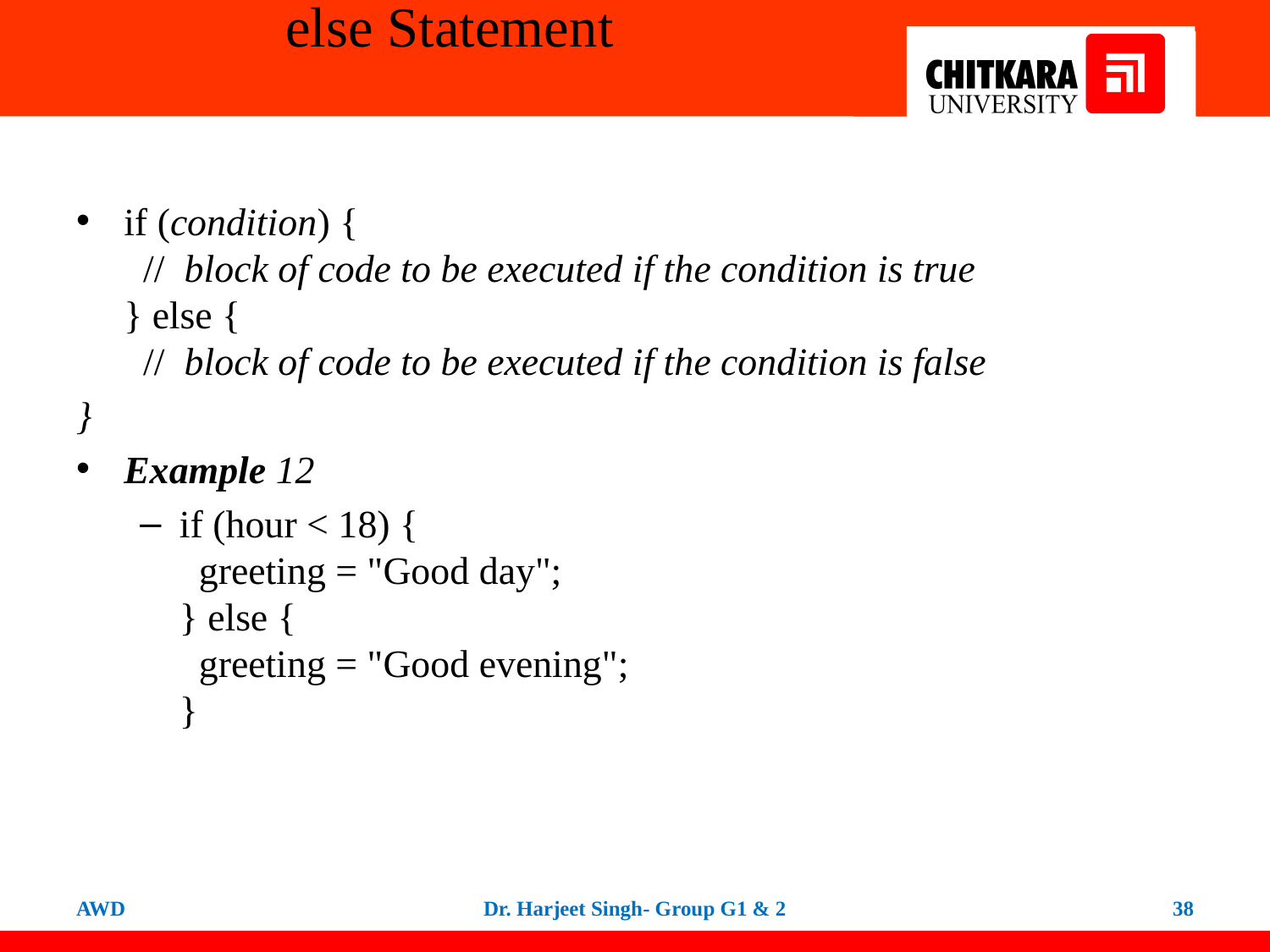

# else Statement
if (condition) {
  //  block of code to be executed if the condition is true
} else {
  //  block of code to be executed if the condition is false
}
Example 12
if (hour < 18) {
  greeting = "Good day";
} else {
  greeting = "Good evening";
}
AWD
Dr. Harjeet Singh- Group G1 & 2
38